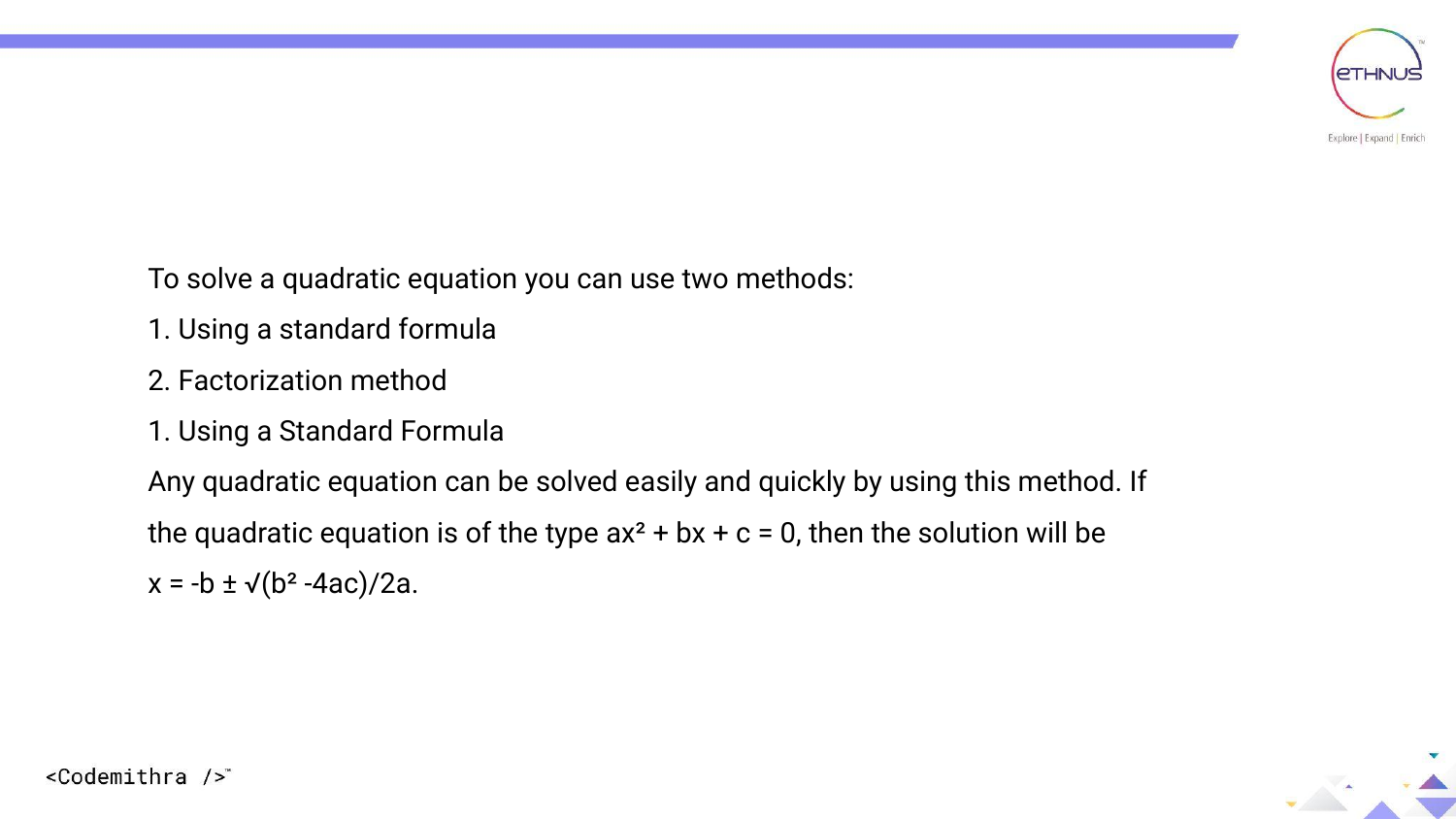

To solve a quadratic equation you can use two methods:
1. Using a standard formula
2. Factorization method
1. Using a Standard Formula
Any quadratic equation can be solved easily and quickly by using this method. If
the quadratic equation is of the type ax² + bx + c = 0, then the solution will be
x = -b ± √(b² -4ac)/2a.